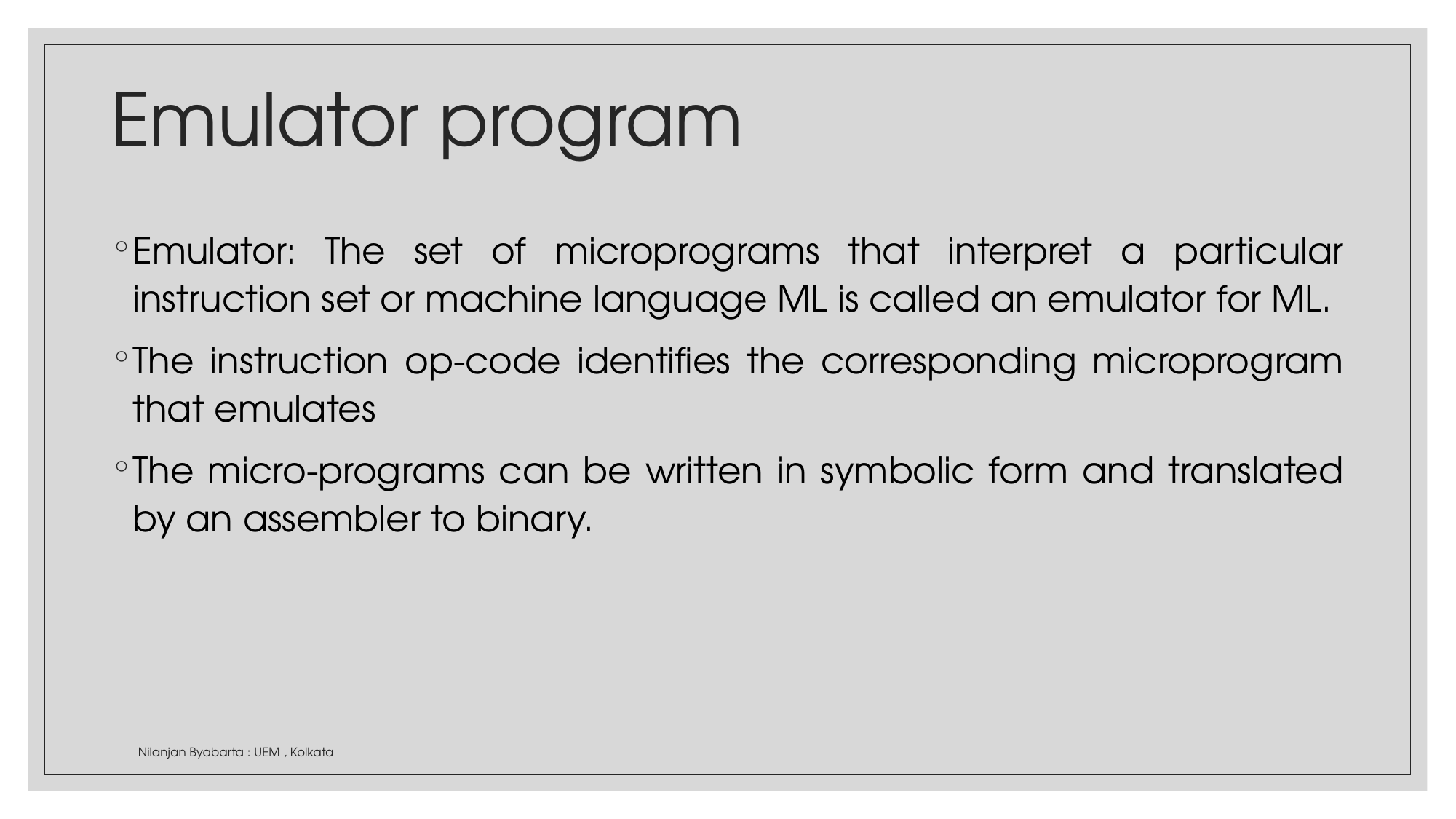

# Emulator program
Emulator: The set of microprograms that interpret a particular instruction set or machine language ML is called an emulator for ML.
The instruction op-code identifies the corresponding microprogram that emulates
The micro-programs can be written in symbolic form and translated by an assembler to binary.
Nilanjan Byabarta : UEM , Kolkata